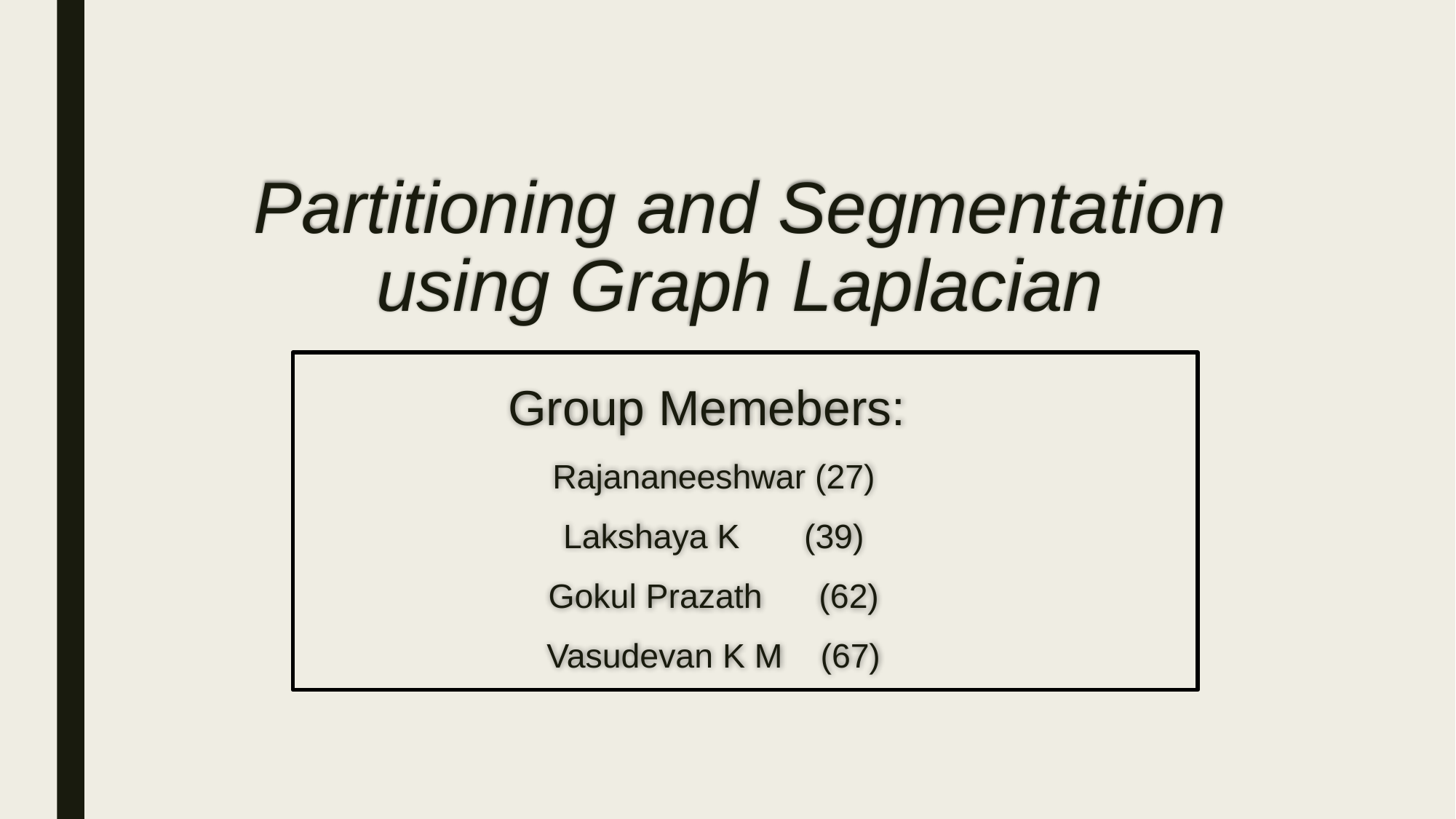

Partitioning and Segmentation using Graph Laplacian

Group Memebers:
Rajananeeshwar (27)
Lakshaya K 	    (39)
Gokul Prazath      (62)
Vasudevan K M    (67)